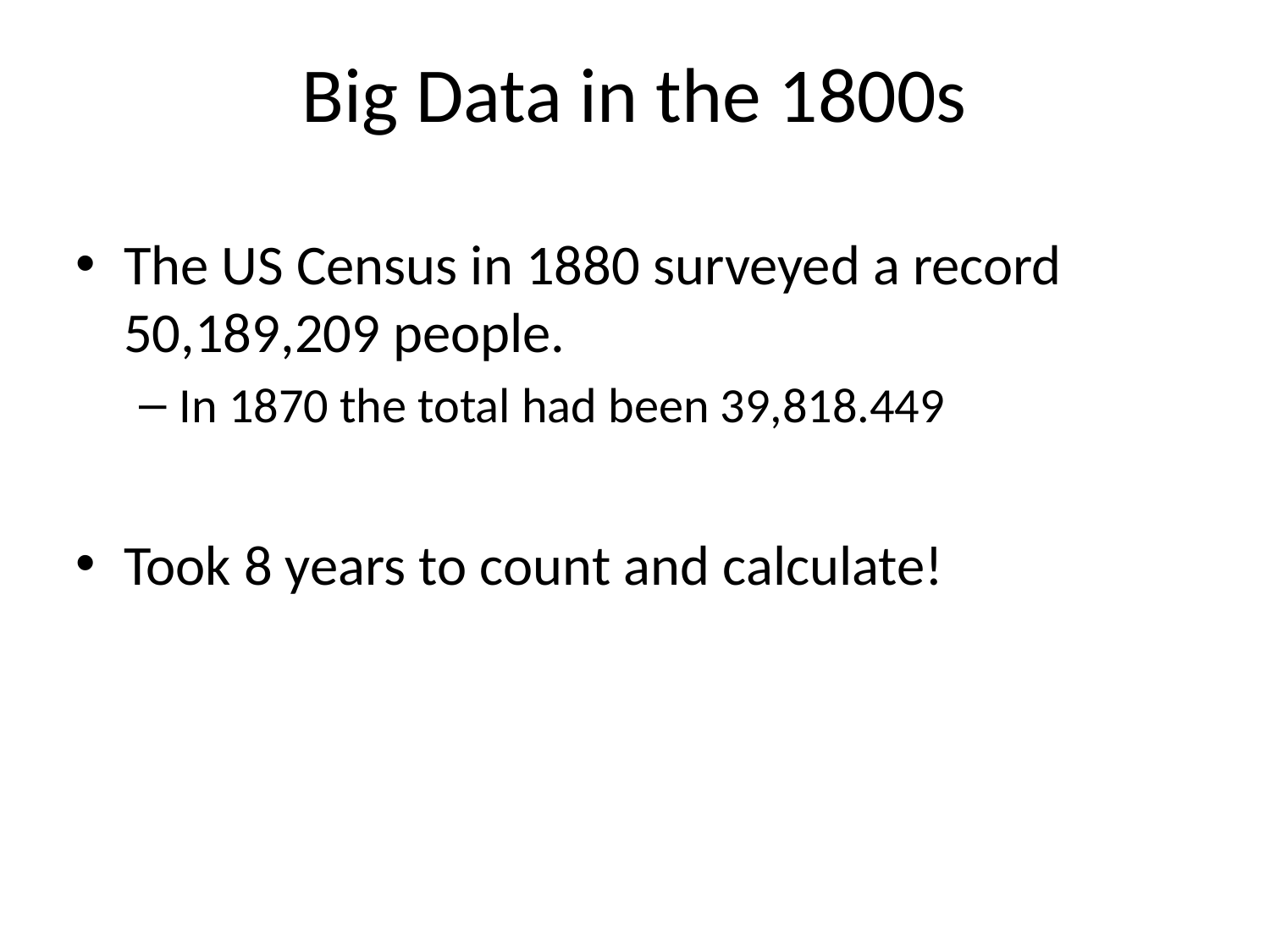

# Big Data in the 1800s
The US Census in 1880 surveyed a record 50,189,209 people.
In 1870 the total had been 39,818.449

Took 8 years to count and calculate!